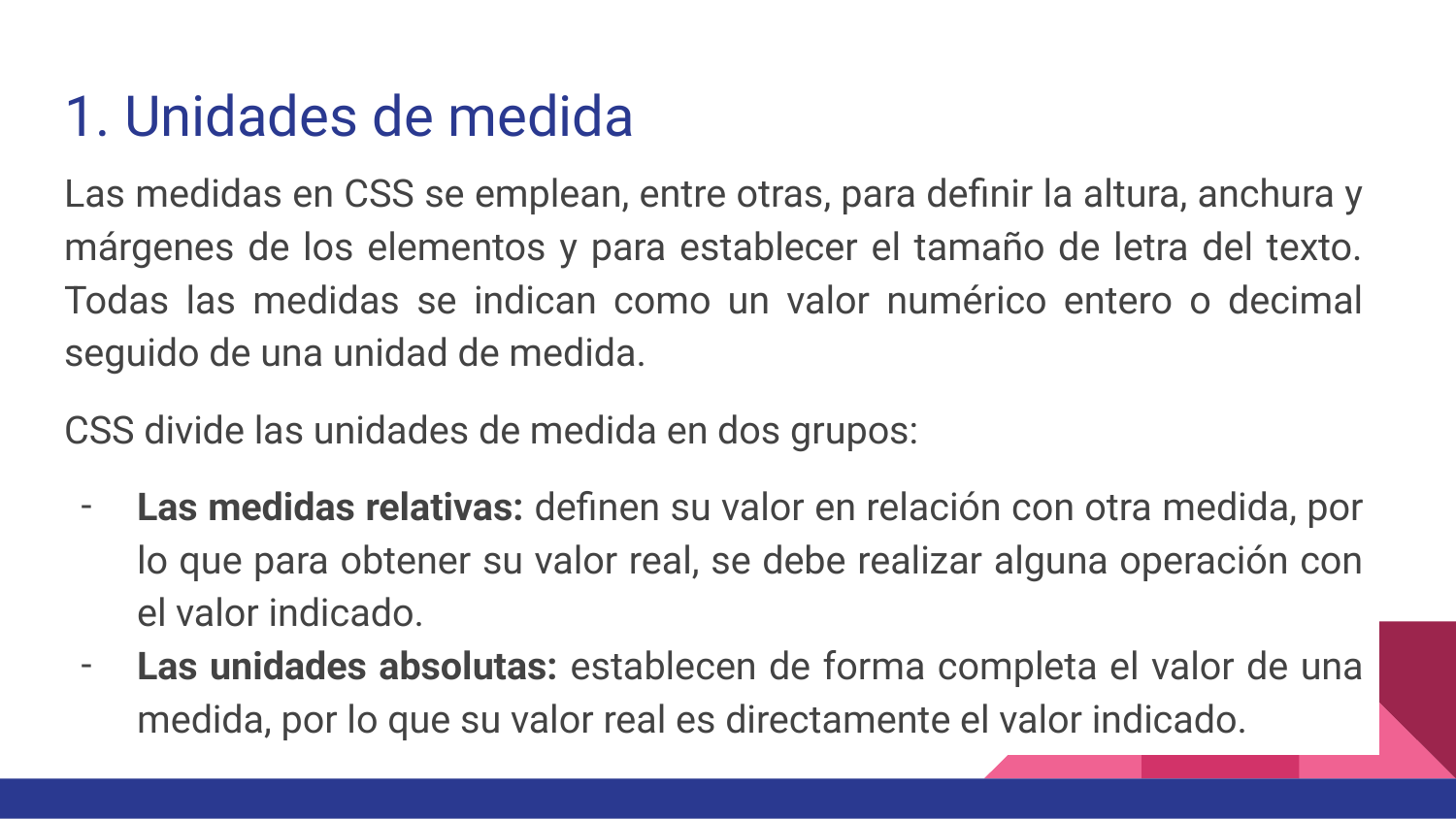

# 1. Unidades de medida
Las medidas en CSS se emplean, entre otras, para definir la altura, anchura y márgenes de los elementos y para establecer el tamaño de letra del texto. Todas las medidas se indican como un valor numérico entero o decimal seguido de una unidad de medida.
CSS divide las unidades de medida en dos grupos:
Las medidas relativas: definen su valor en relación con otra medida, por lo que para obtener su valor real, se debe realizar alguna operación con el valor indicado.
Las unidades absolutas: establecen de forma completa el valor de una medida, por lo que su valor real es directamente el valor indicado.